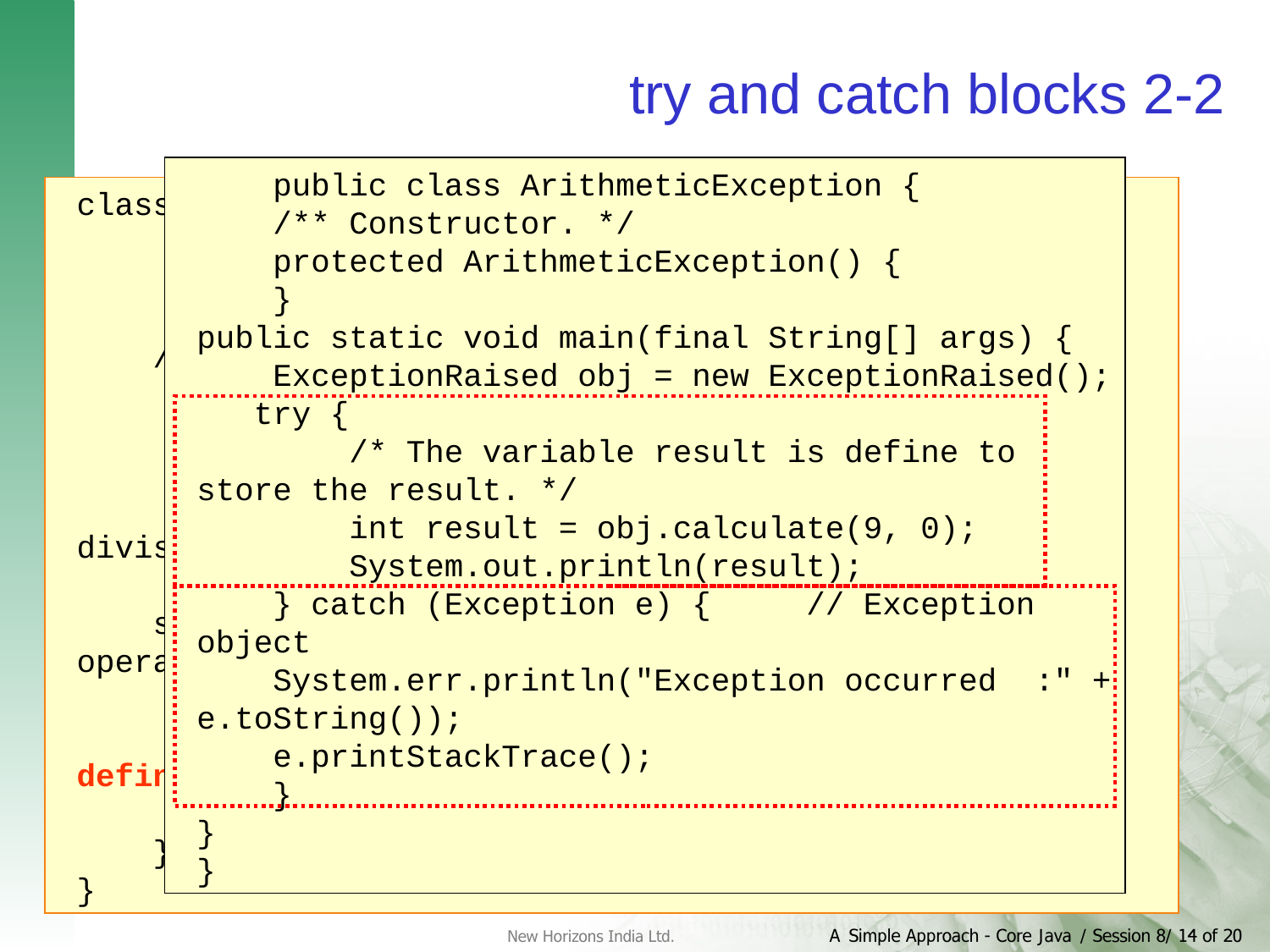

# try and catch blocks 2-2
    public class ArithmeticException {
    /** Constructor. */
    protected ArithmeticException() {
    }
public static void main(final String[] args) {
    ExceptionRaised obj = new ExceptionRaised();
   try {
        /* The variable result is define to store the result. */
        int result = obj.calculate(9, 0);
        System.out.println(result);
    } catch (Exception e) {     // Exception object
    System.err.println("Exception occurred  :" + e.toString());
    e.printStackTrace();
    }
}
}
class ExceptionRaised {
     /** Constructor. */
     protected ExceptionRaised()  {
     }
    /**
     * This method generates an exception.
     * @param operand1 is numerator in division
     * @param operand2 is denominator in division
     * @return It will return the remainder of the division.
     */
    static int calculate(final int operand1, final int operand2)  {

        int result = operand1 / operand2;     // user defined method
        return result;
    }
}
 Usage of try and catch block
Methods of exception class such as printStackTrace()

Demonstration: Example 1